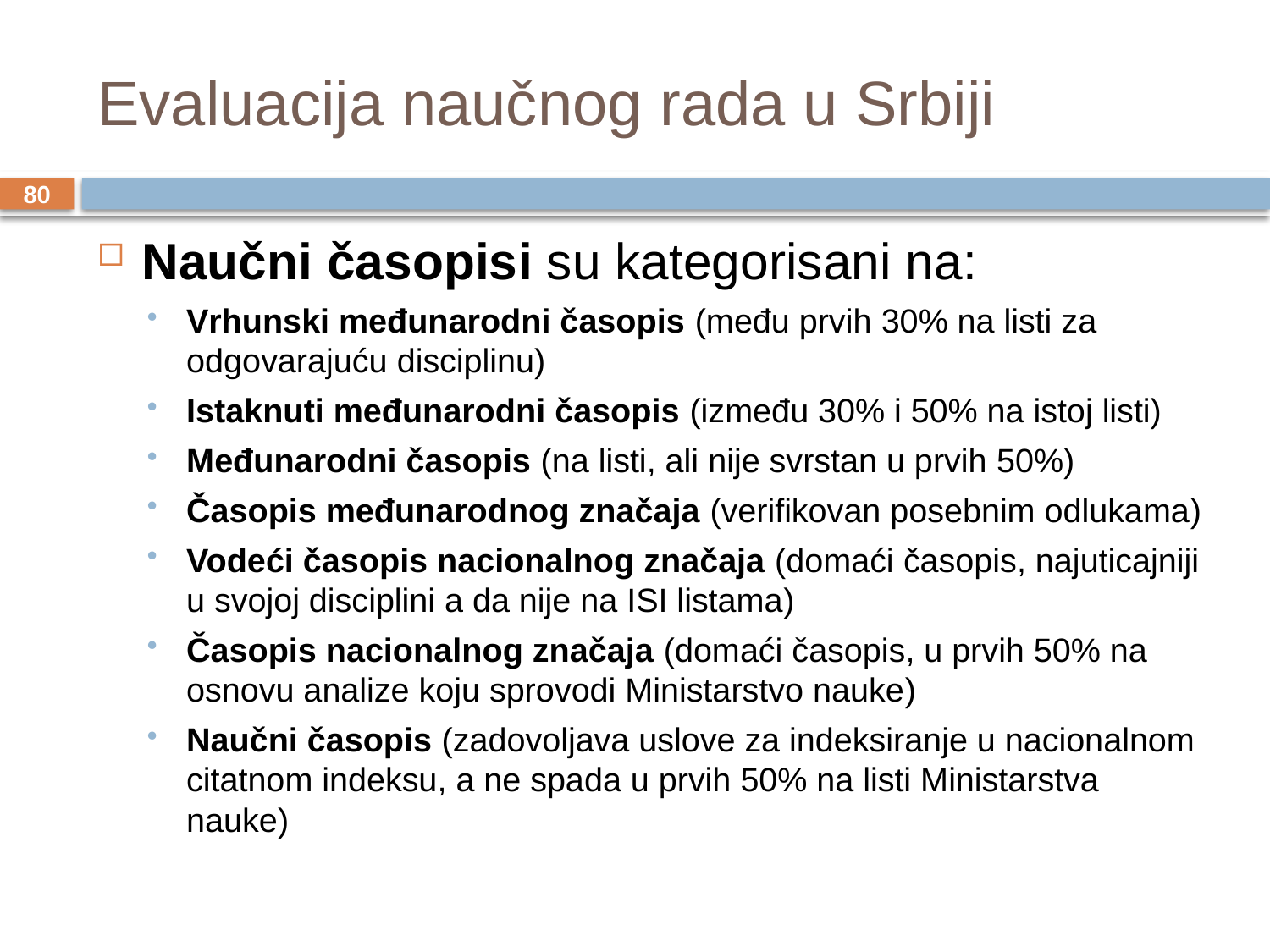

# Evaluacija naučnog rada u Srbiji
80
Naučni časopisi su kategorisani na:
Vrhunski međunarodni časopis (među prvih 30% na listi za odgovarajuću disciplinu)
Istaknuti međunarodni časopis (između 30% i 50% na istoj listi)
Međunarodni časopis (na listi, ali nije svrstan u prvih 50%)
Časopis međunarodnog značaja (verifikovan posebnim odlukama)
Vodeći časopis nacionalnog značaja (domaći časopis, najuticajniji u svojoj disciplini a da nije na ISI listama)
Časopis nacionalnog značaja (domaći časopis, u prvih 50% na osnovu analize koju sprovodi Ministarstvo nauke)
Naučni časopis (zadovoljava uslove za indeksiranje u nacionalnom citatnom indeksu, a ne spada u prvih 50% na listi Ministarstva nauke)